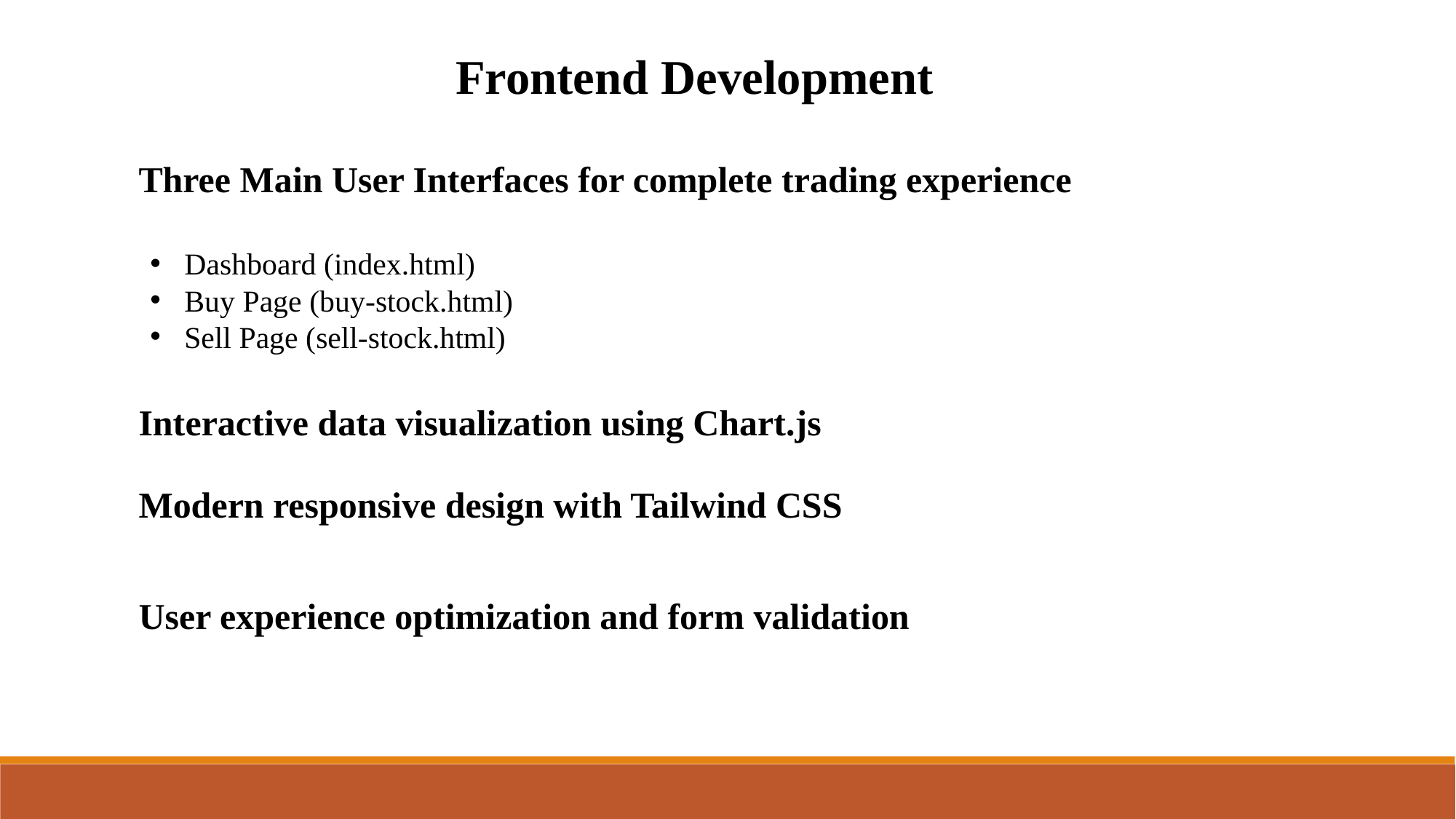

Frontend Development
Three Main User Interfaces for complete trading experience
Dashboard (index.html)
Buy Page (buy-stock.html)
Sell Page (sell-stock.html)
Interactive data visualization using Chart.js
Modern responsive design with Tailwind CSS
User experience optimization and form validation